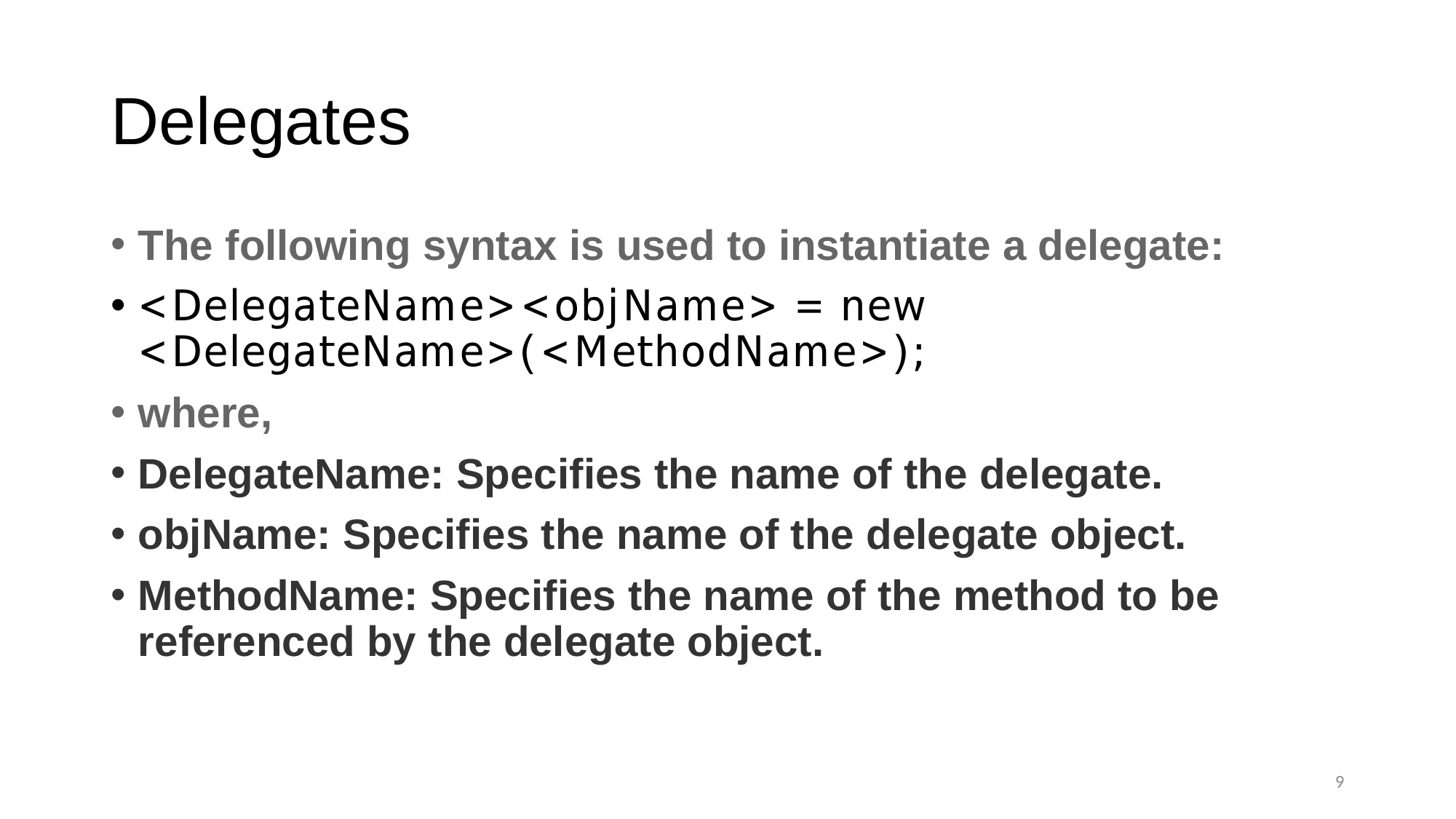

# Delegates
The following syntax is used to instantiate a delegate:
<DelegateName><objName> = new <DelegateName>(<MethodName>);
where,
DelegateName: Specifies the name of the delegate.
objName: Specifies the name of the delegate object.
MethodName: Specifies the name of the method to be referenced by the delegate object.

9